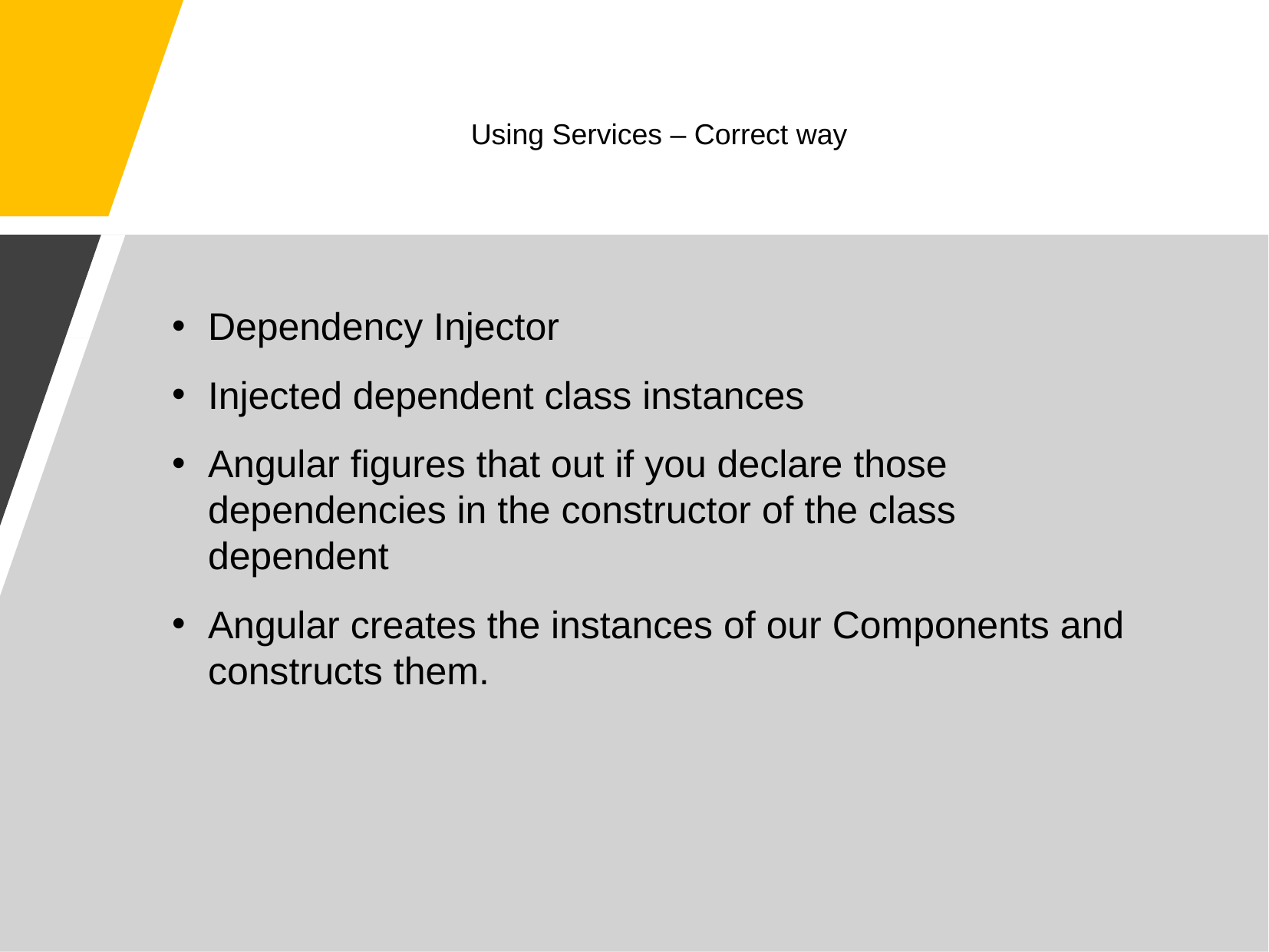

# Using Services – Correct way

Dependency Injector
Injected dependent class instances
Angular figures that out if you declare those dependencies in the constructor of the class dependent
Angular creates the instances of our Components and constructs them.